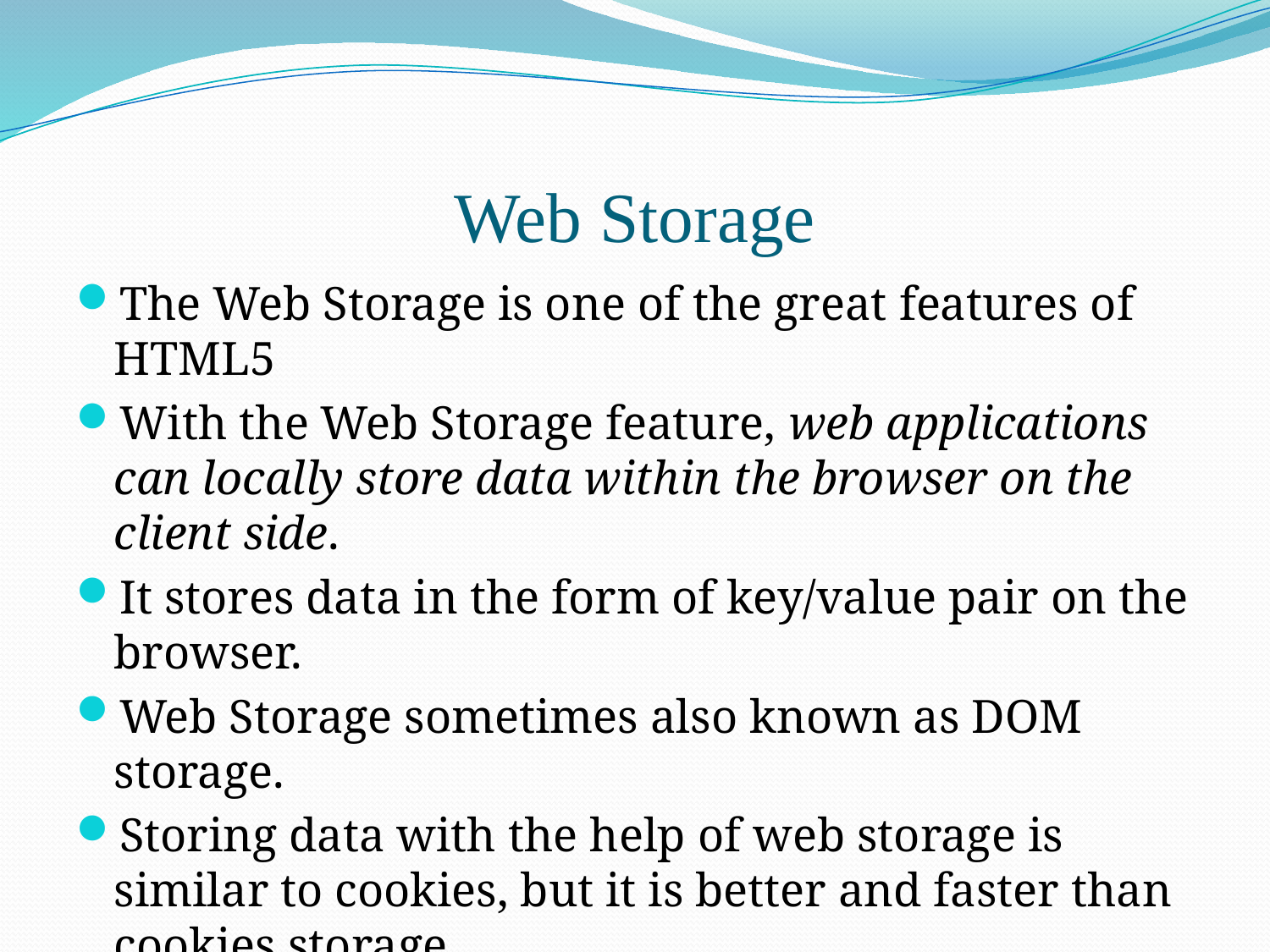

# Web Storage
The Web Storage is one of the great features of HTML5
With the Web Storage feature, web applications can locally store data within the browser on the client side.
It stores data in the form of key/value pair on the browser.
Web Storage sometimes also known as DOM storage.
Storing data with the help of web storage is similar to cookies, but it is better and faster than cookies storage.